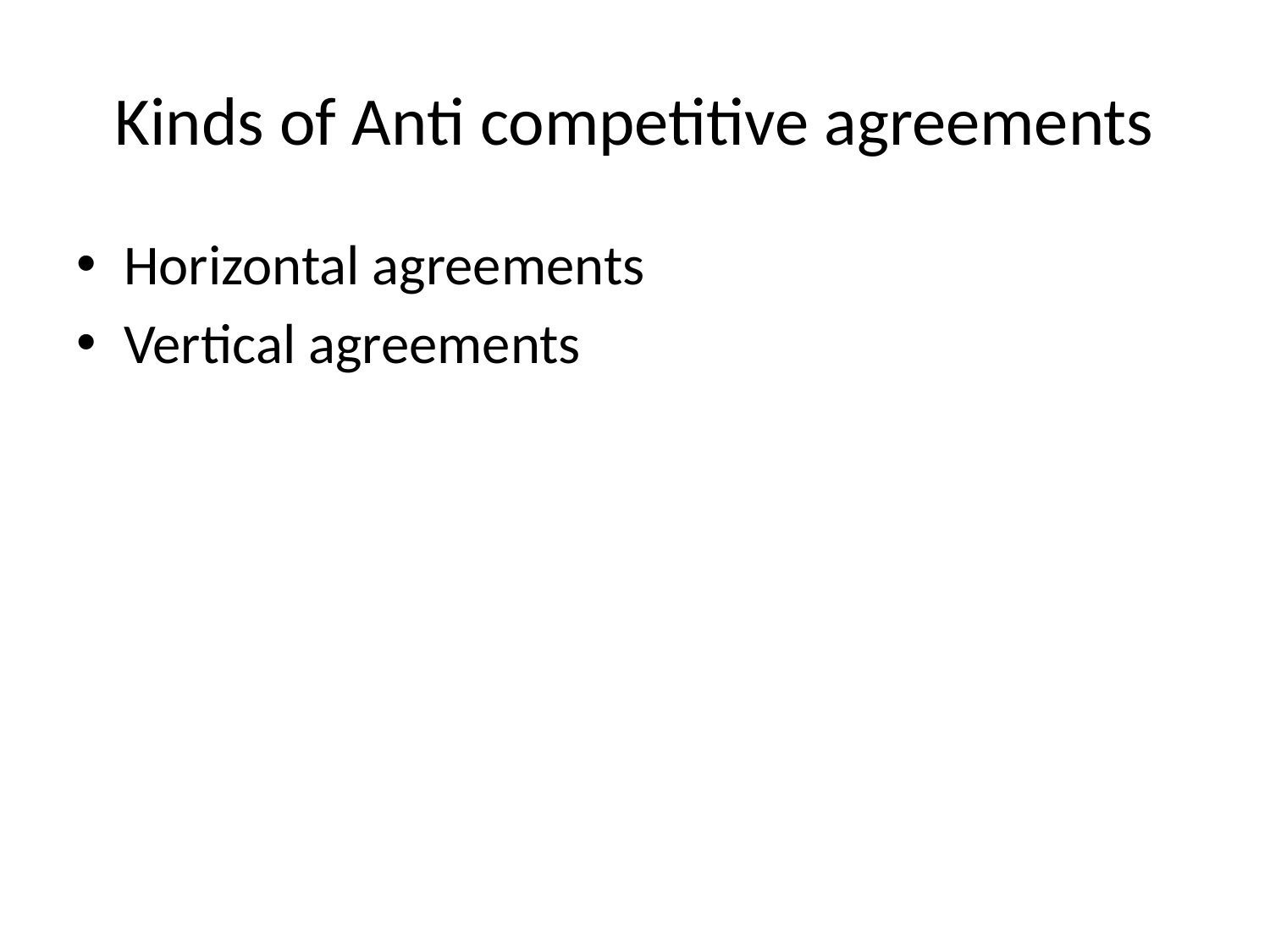

# Kinds of Anti competitive agreements
Horizontal agreements
Vertical agreements